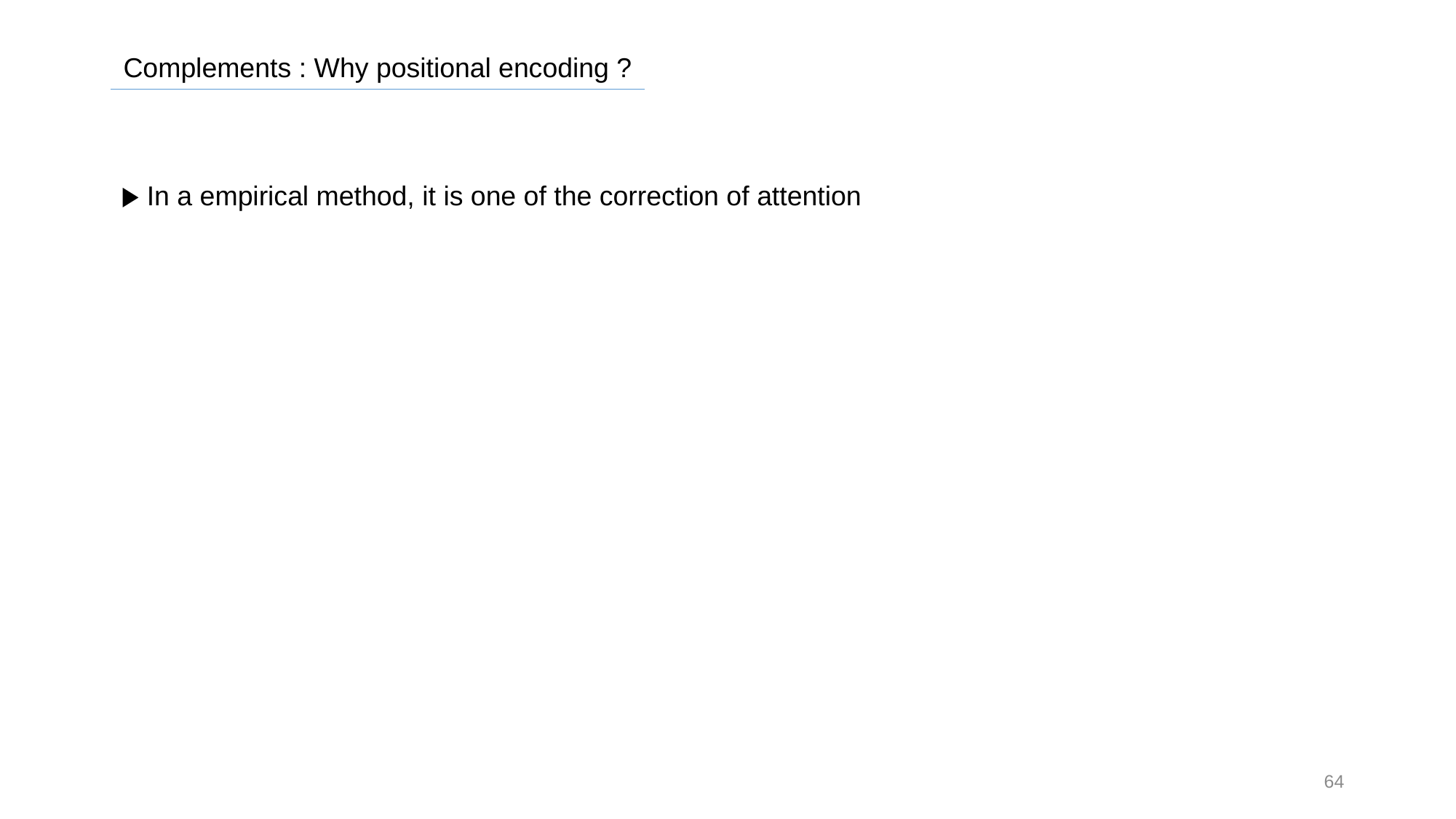

Complements : Why positional encoding ?
▶ In a empirical method, it is one of the correction of attention
64